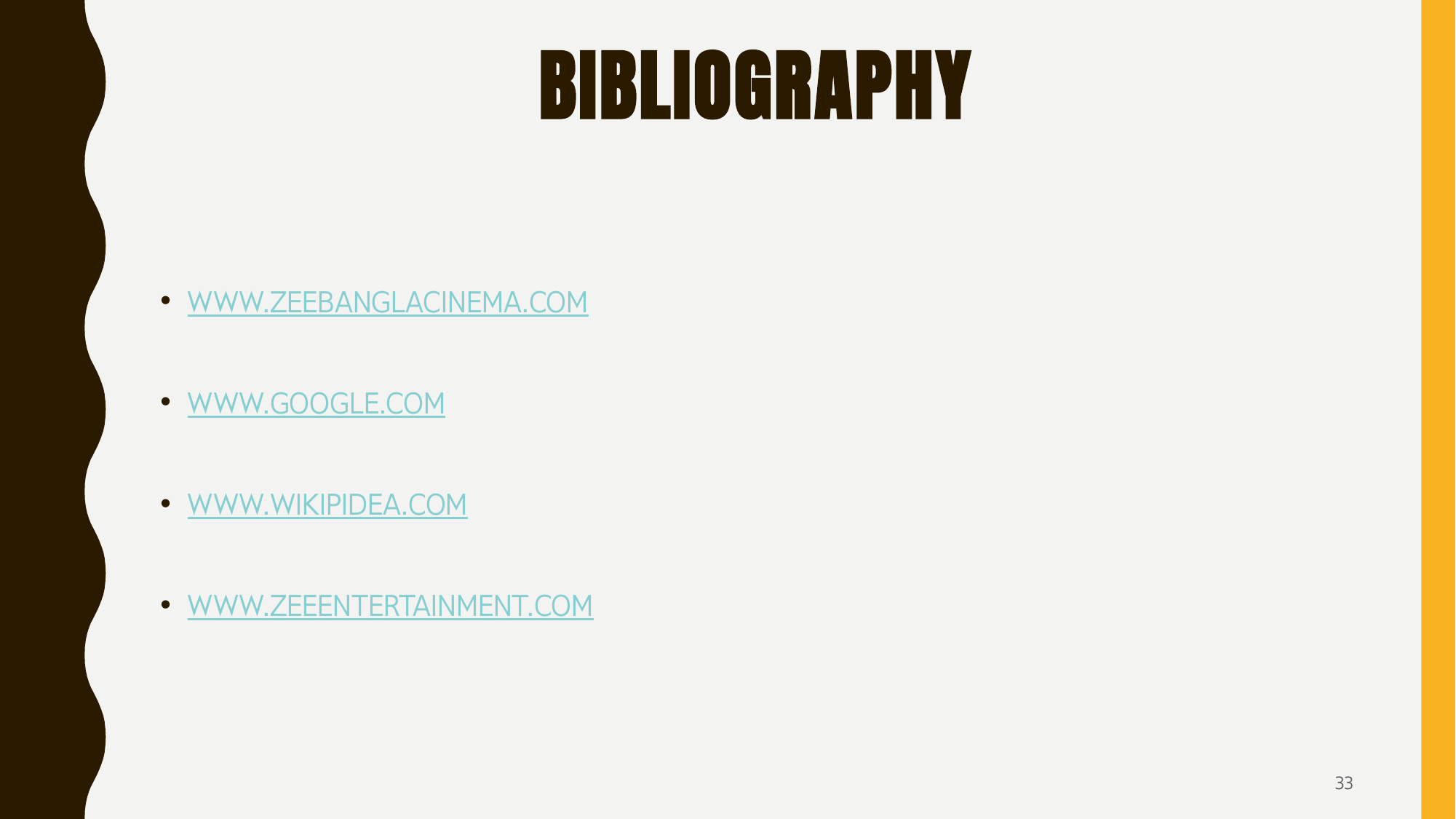

# BIBLIOGRAPHY
WWW.ZEEBANGLACINEMA.COM

WWW.GOOGLE.COM

WWW.WIKIPIDEA.COM

WWW.ZEEENTERTAINMENT.COM

33